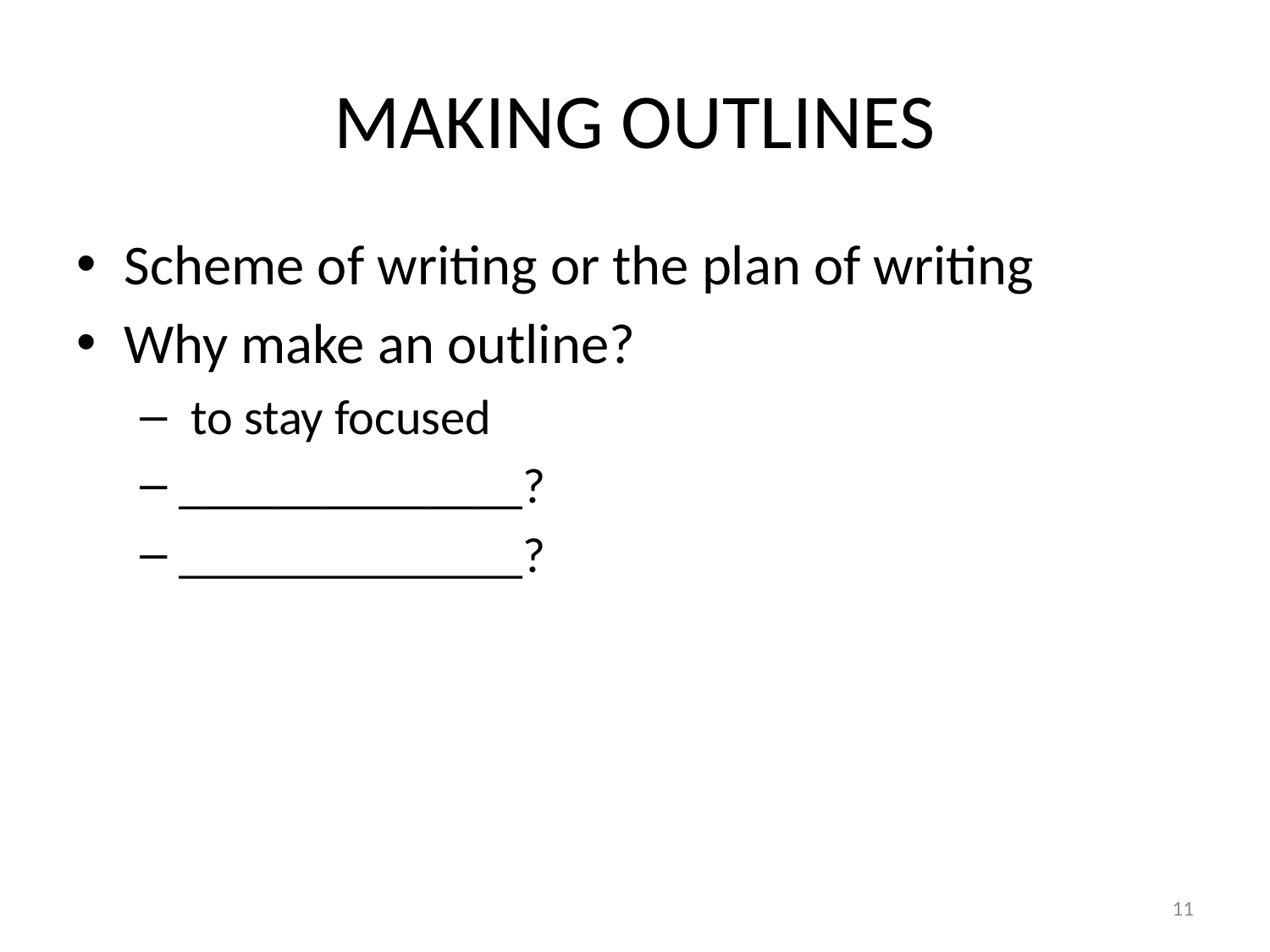

# MAKING OUTLINES
Scheme of writing or the plan of writing
Why make an outline?
 to stay focused
______________?
______________?

11